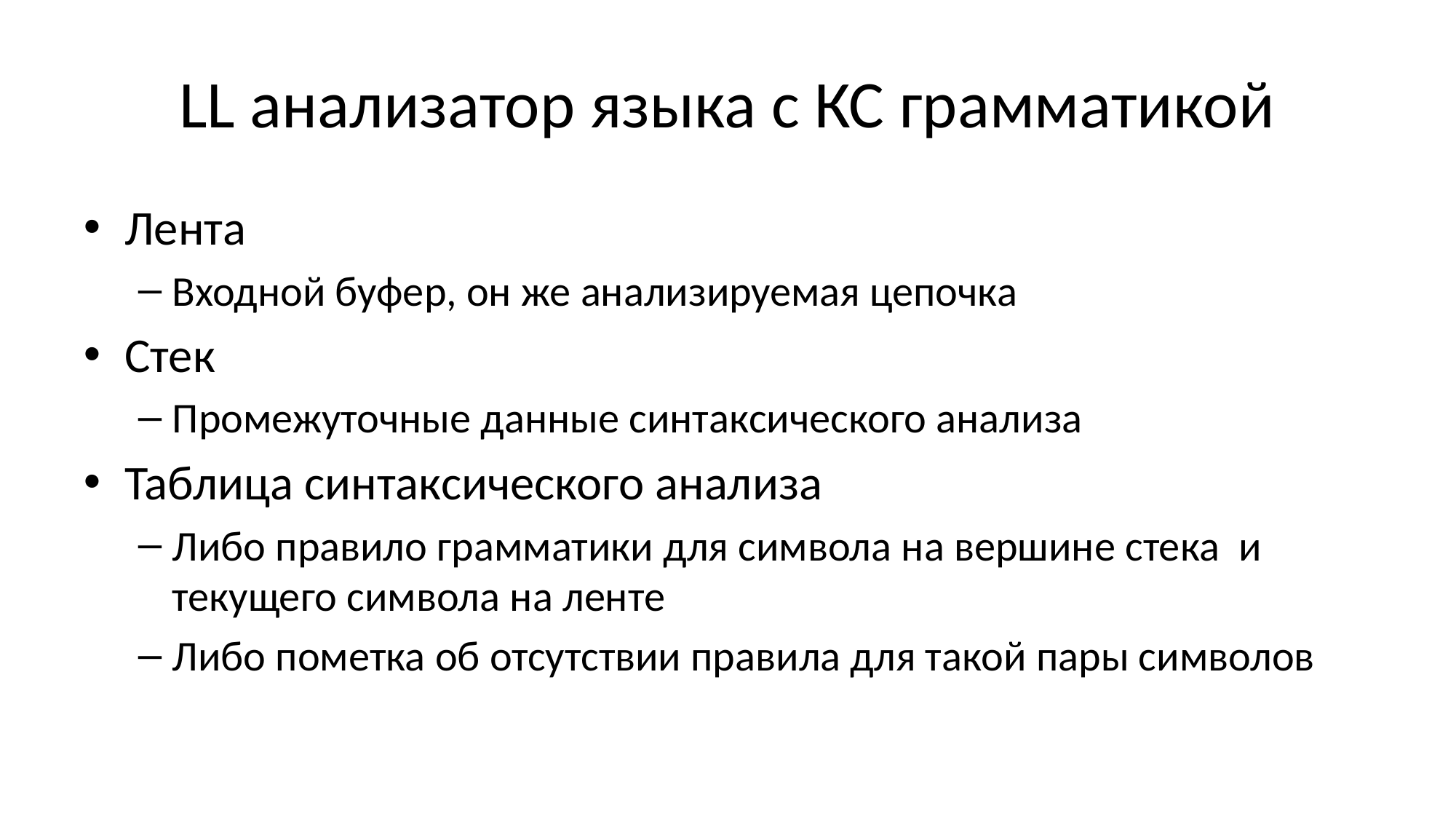

# LL анализатор языка с КС грамматикой
Лента
Входной буфер, он же анализируемая цепочка
Стек
Промежуточные данные синтаксического анализа
Таблица синтаксического анализа
Либо правило грамматики для символа на вершине стека  и текущего символа на ленте
Либо пометка об отсутствии правила для такой пары символов